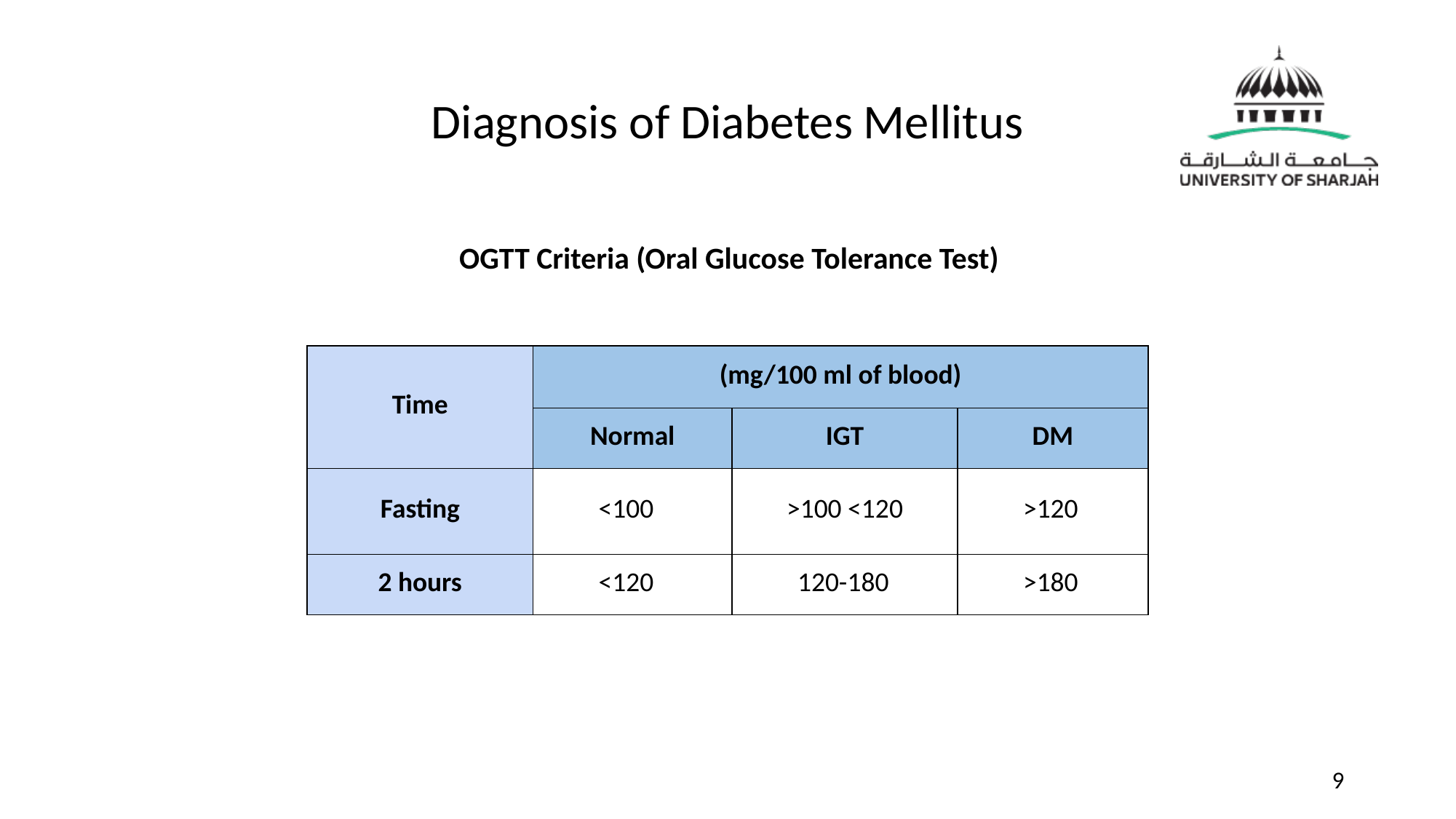

# Diagnosis of Diabetes Mellitus
OGTT Criteria (Oral Glucose Tolerance Test)
| Time | (mg/100 ml of blood) |  |  |
| --- | --- | --- | --- |
|  | Normal | IGT | DM |
| Fasting | <100 | >100 <120 | >120 |
| 2 hours | <120 | 120-180 | >180 |
9